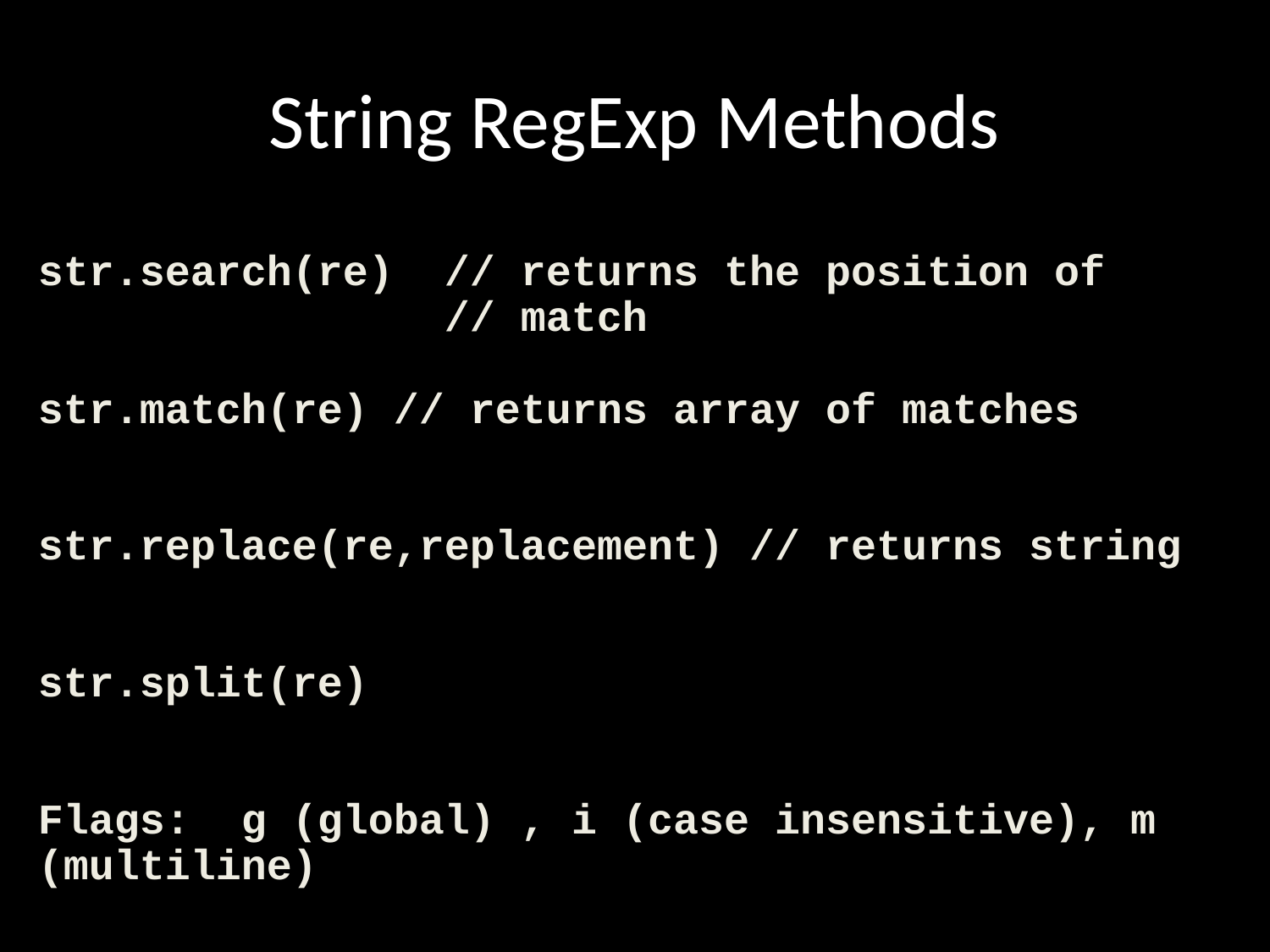

String RegExp Methods

str.search(re)  // returns the position of
                // match

str.match(re) // returns array of matches

str.replace(re,replacement) // returns string

str.split(re)

Flags:  g (global) , i (case insensitive), m (multiline)